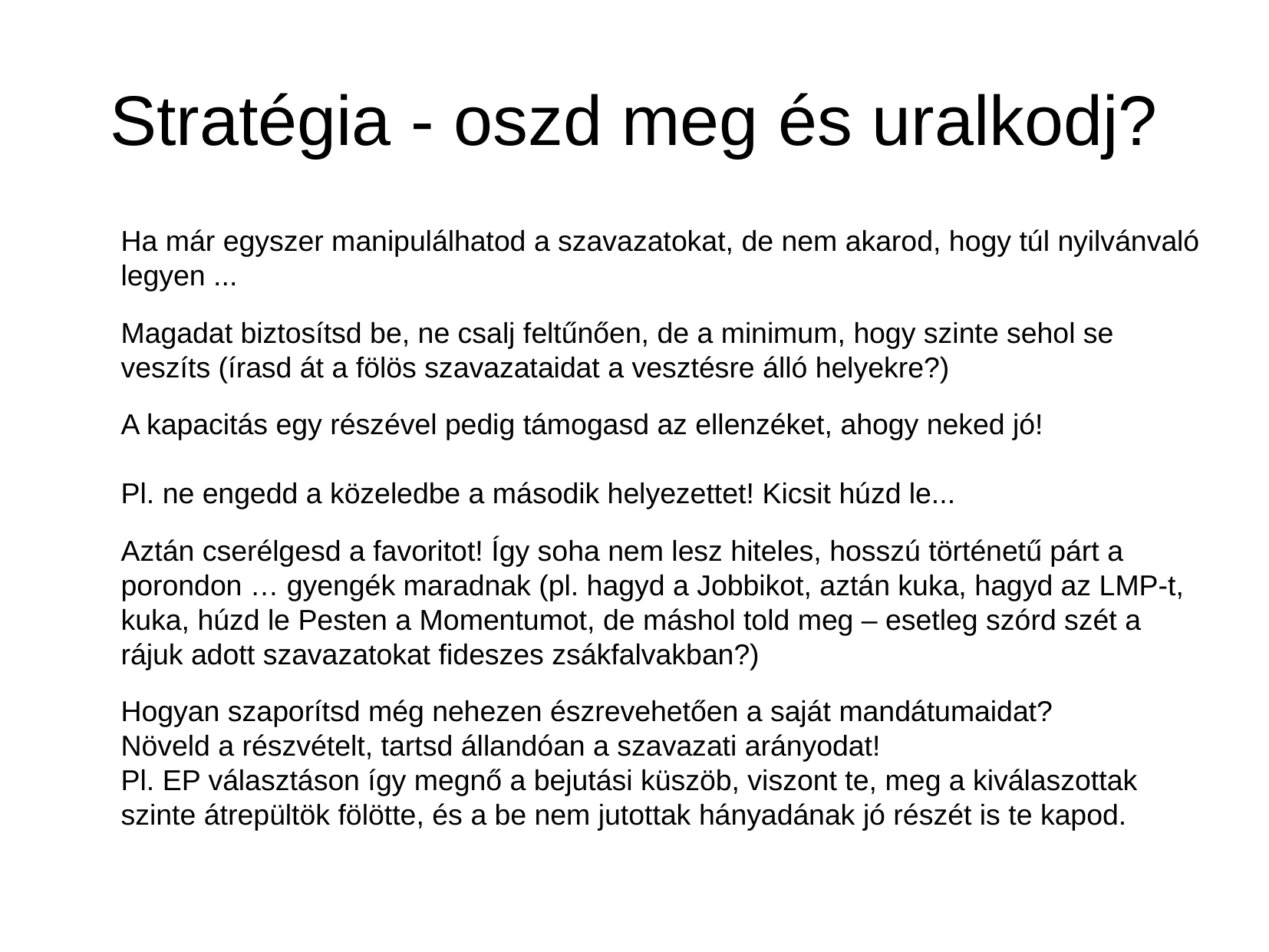

Stratégia - oszd meg és uralkodj?
Ha már egyszer manipulálhatod a szavazatokat, de nem akarod, hogy túl nyilvánvaló legyen ...
Magadat biztosítsd be, ne csalj feltűnően, de a minimum, hogy szinte sehol se veszíts (írasd át a fölös szavazataidat a vesztésre álló helyekre?)
A kapacitás egy részével pedig támogasd az ellenzéket, ahogy neked jó!
Pl. ne engedd a közeledbe a második helyezettet! Kicsit húzd le...
Aztán cserélgesd a favoritot! Így soha nem lesz hiteles, hosszú történetű párt a porondon … gyengék maradnak (pl. hagyd a Jobbikot, aztán kuka, hagyd az LMP-t, kuka, húzd le Pesten a Momentumot, de máshol told meg – esetleg szórd szét a rájuk adott szavazatokat fideszes zsákfalvakban?)
Hogyan szaporítsd még nehezen észrevehetően a saját mandátumaidat?
Növeld a részvételt, tartsd állandóan a szavazati arányodat!
Pl. EP választáson így megnő a bejutási küszöb, viszont te, meg a kiválaszottak szinte átrepültök fölötte, és a be nem jutottak hányadának jó részét is te kapod.